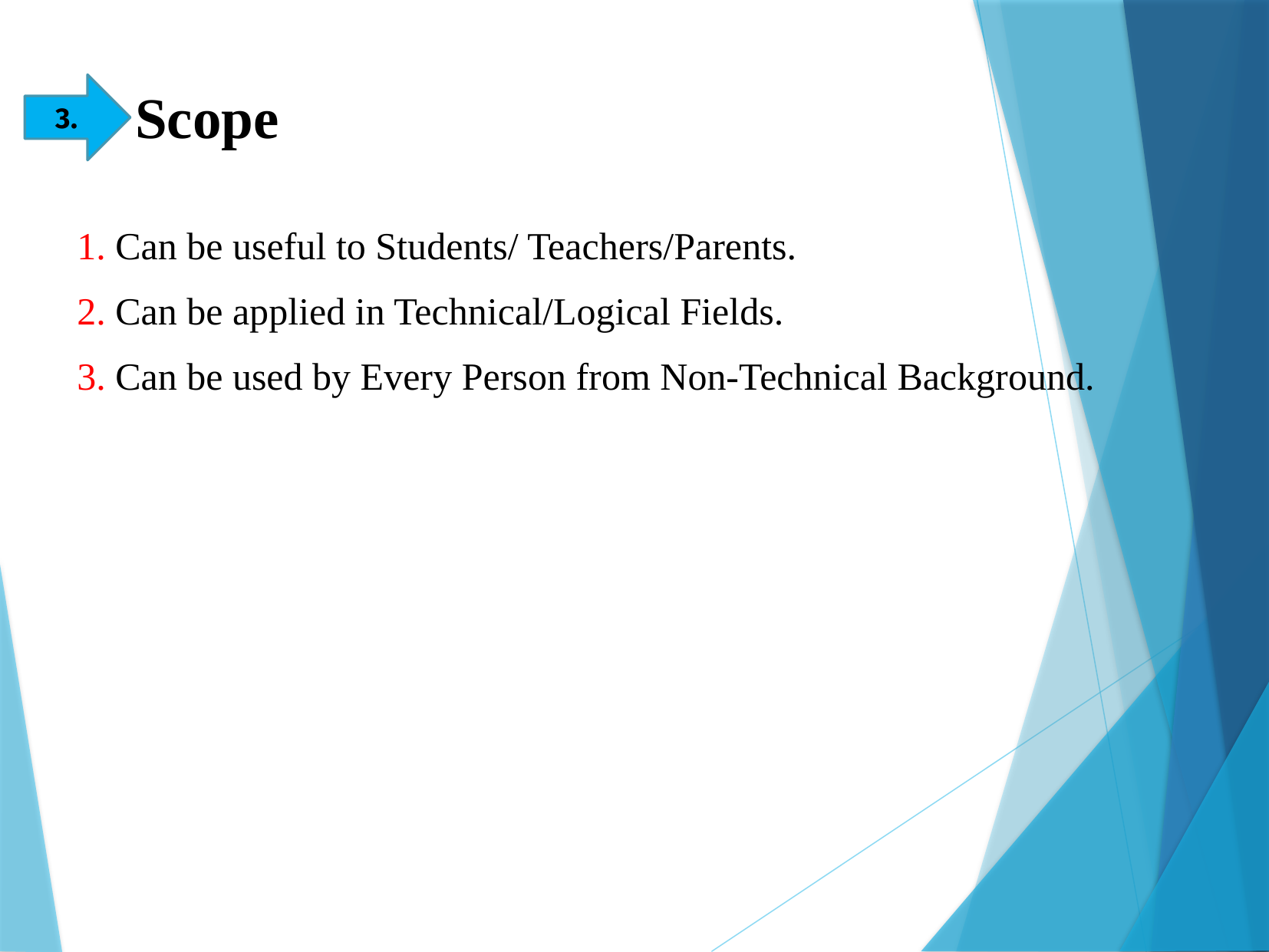

Scope
3.
1. Can be useful to Students/ Teachers/Parents.
2. Can be applied in Technical/Logical Fields.
3. Can be used by Every Person from Non-Technical Background.